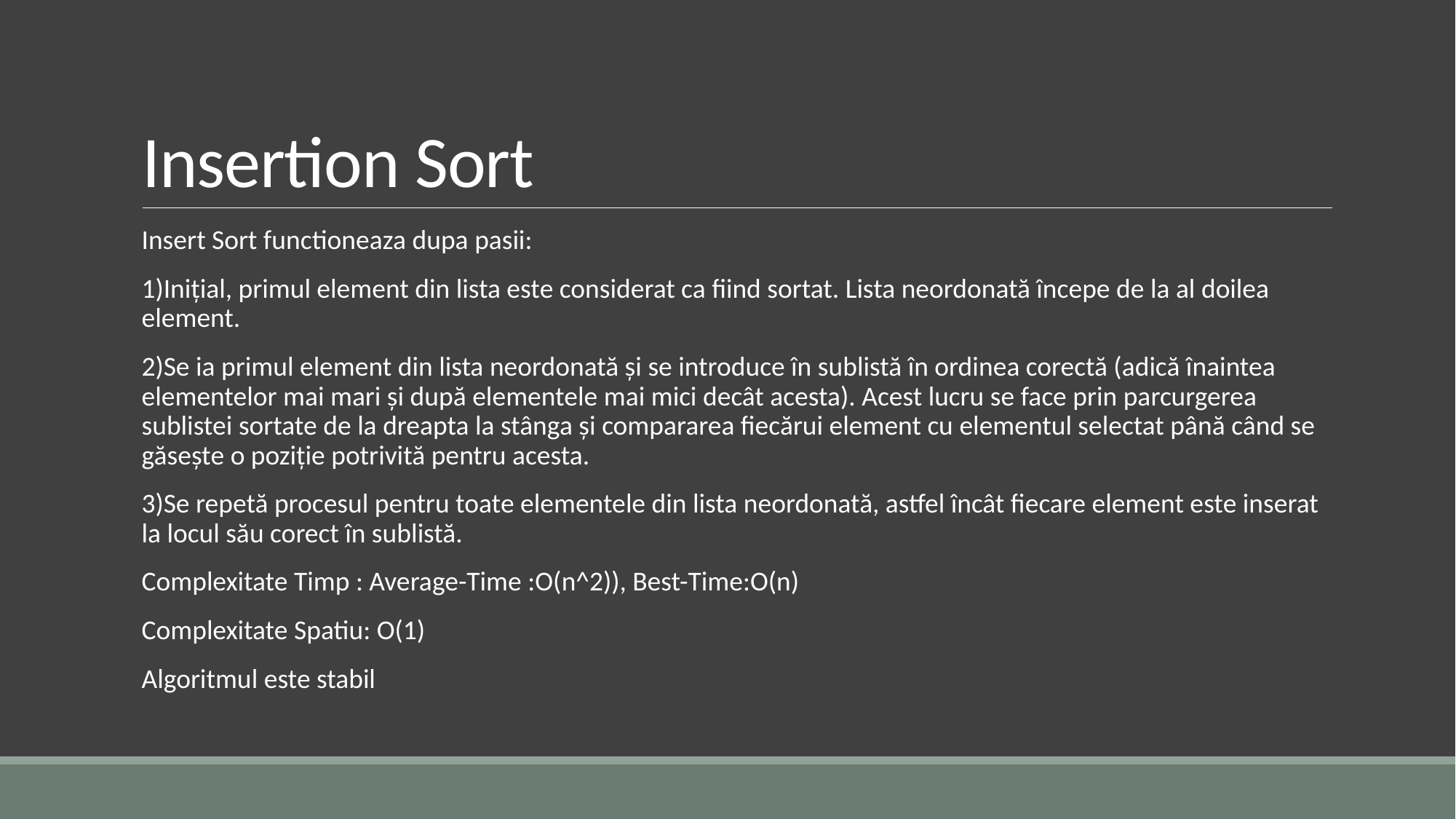

# Insertion Sort
Insert Sort functioneaza dupa pasii:
1)Inițial, primul element din lista este considerat ca fiind sortat. Lista neordonată începe de la al doilea element.
2)Se ia primul element din lista neordonată și se introduce în sublistă în ordinea corectă (adică înaintea elementelor mai mari și după elementele mai mici decât acesta). Acest lucru se face prin parcurgerea sublistei sortate de la dreapta la stânga și compararea fiecărui element cu elementul selectat până când se găsește o poziție potrivită pentru acesta.
3)Se repetă procesul pentru toate elementele din lista neordonată, astfel încât fiecare element este inserat la locul său corect în sublistă.
Complexitate Timp : Average-Time :O(n^2)), Best-Time:O(n)
Complexitate Spatiu: O(1)
Algoritmul este stabil